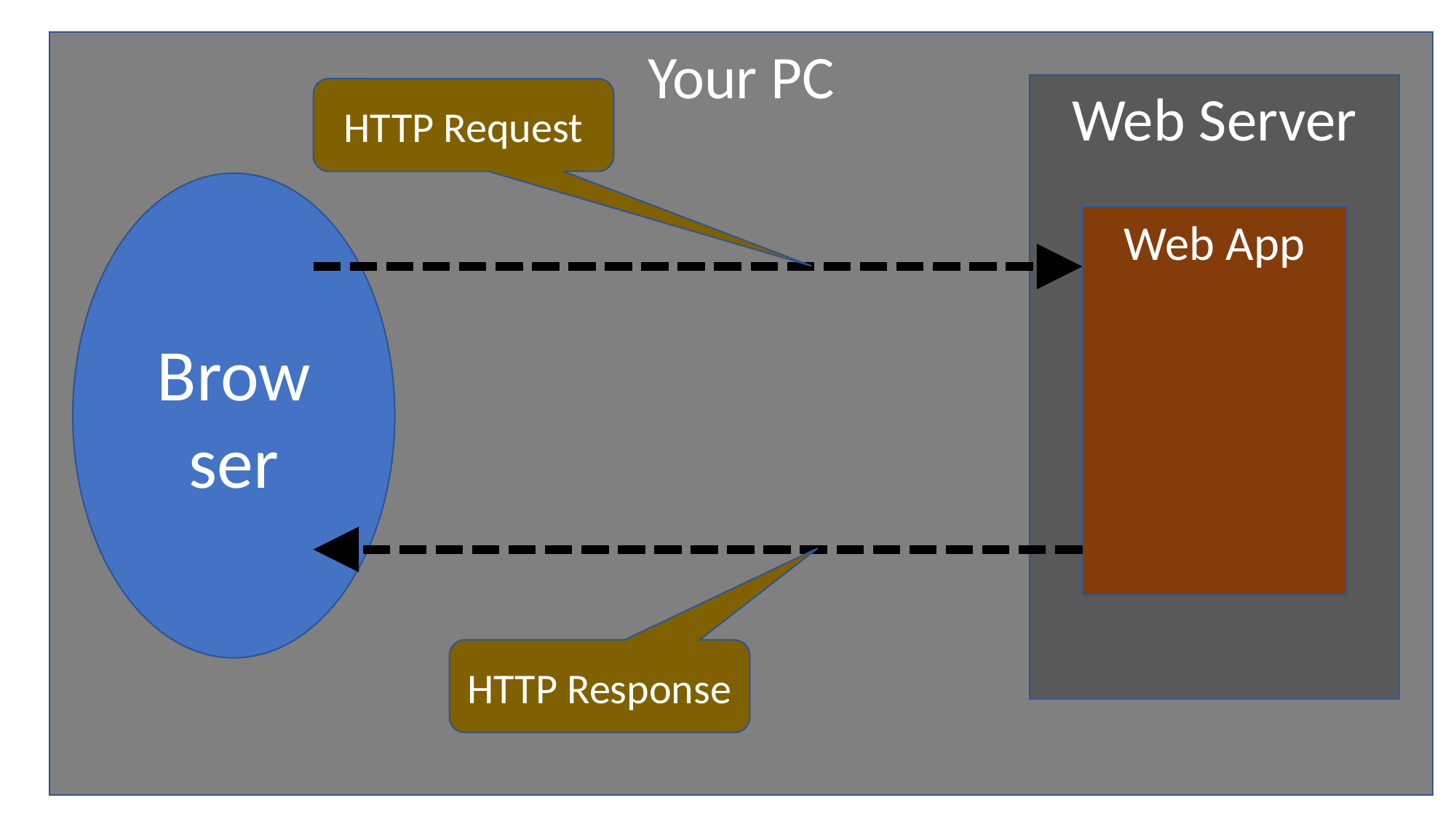

Your PC
Web Server
HTTP Request
Brow
ser
Web App
HTTP Response